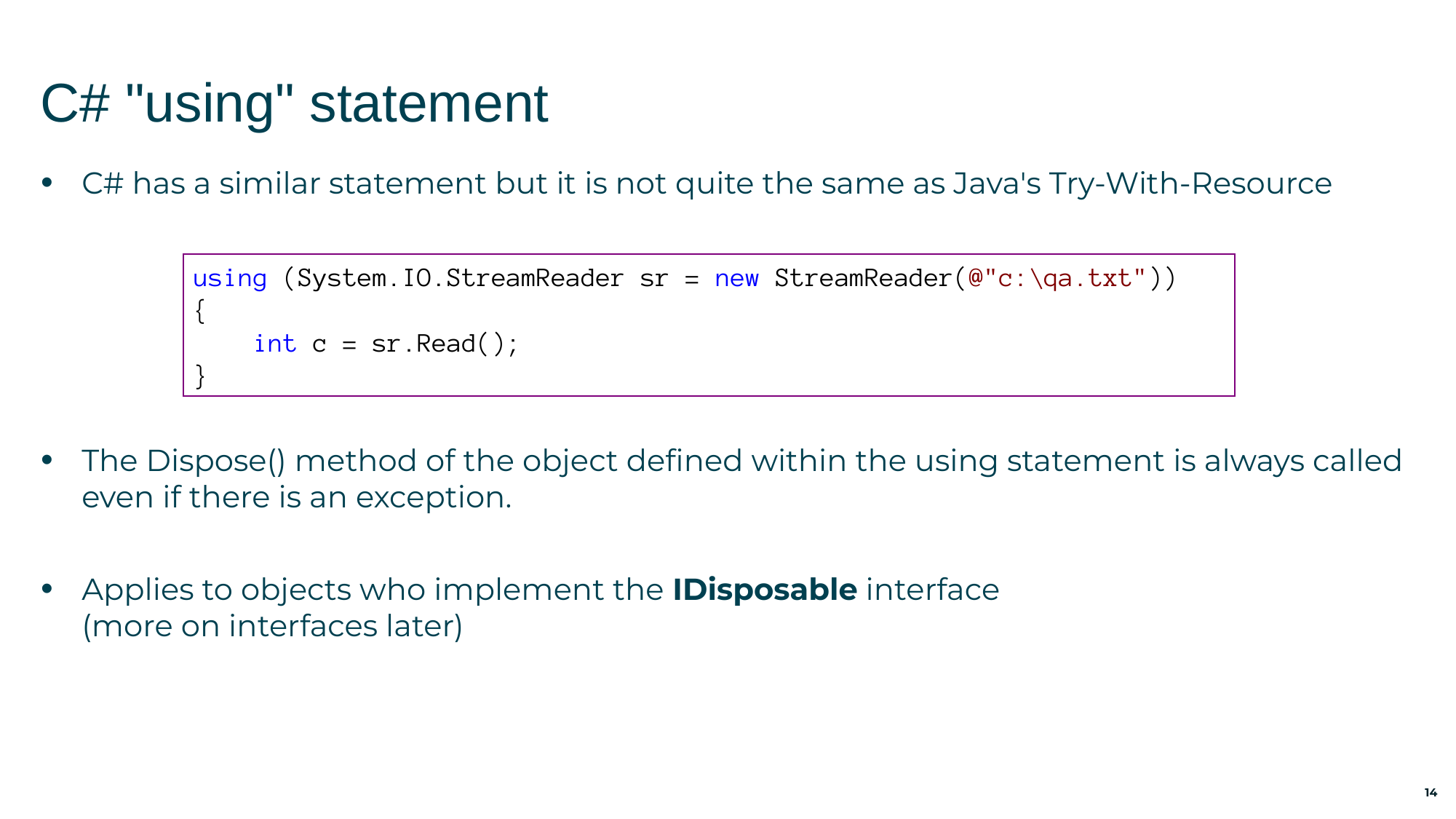

# C# "using" statement
C# has a similar statement but it is not quite the same as Java's Try-With-Resource

The Dispose() method of the object defined within the using statement is always called even if there is an exception.

Applies to objects who implement the IDisposable interface
(more on interfaces later)
using (System.IO.StreamReader sr = new StreamReader(@"c:\qa.txt"))
{
    int c = sr.Read();
}
14